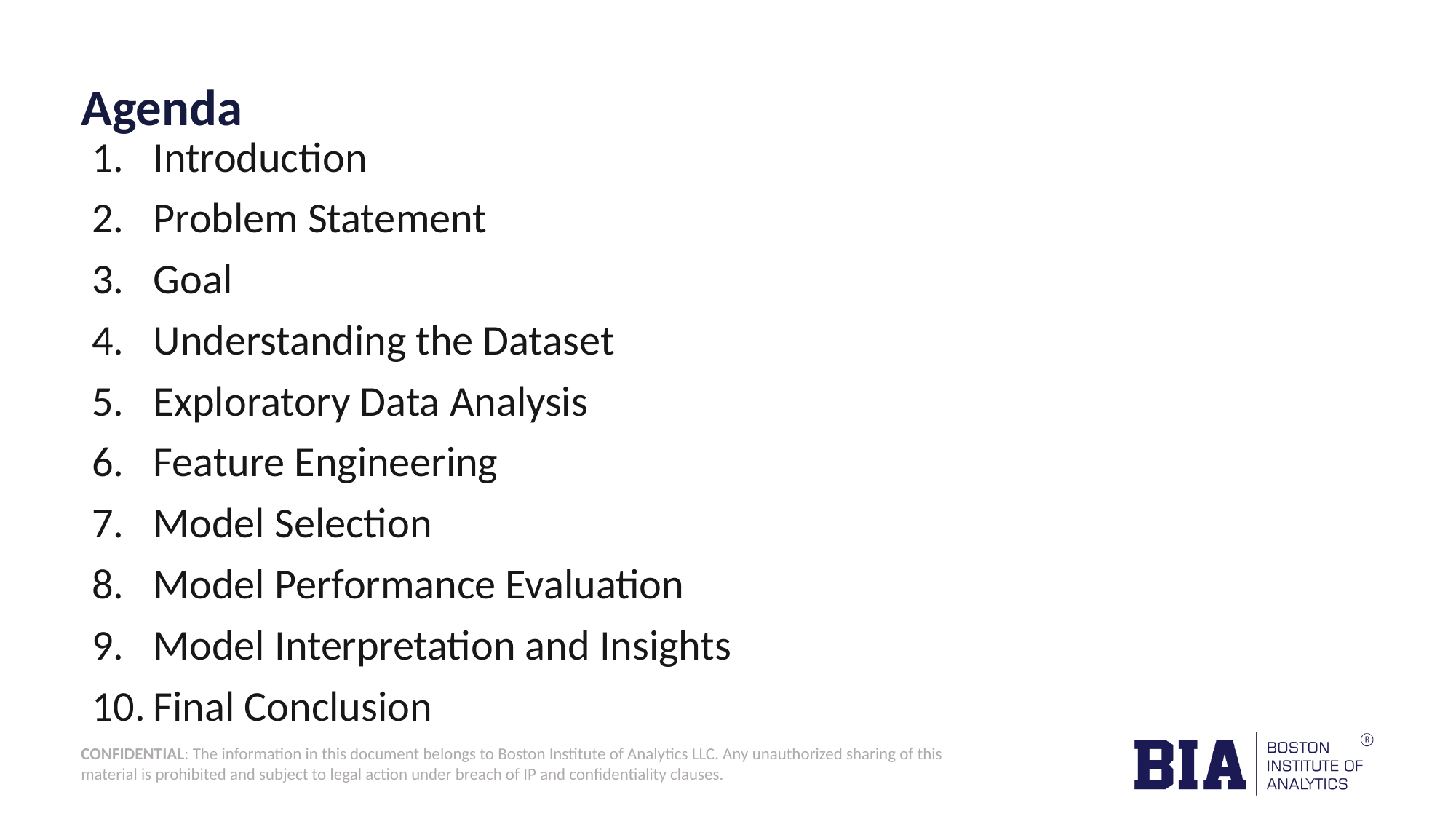

# Agenda
Introduction
Problem Statement
Goal
Understanding the Dataset
Exploratory Data Analysis
Feature Engineering
Model Selection
Model Performance Evaluation
Model Interpretation and Insights
Final Conclusion